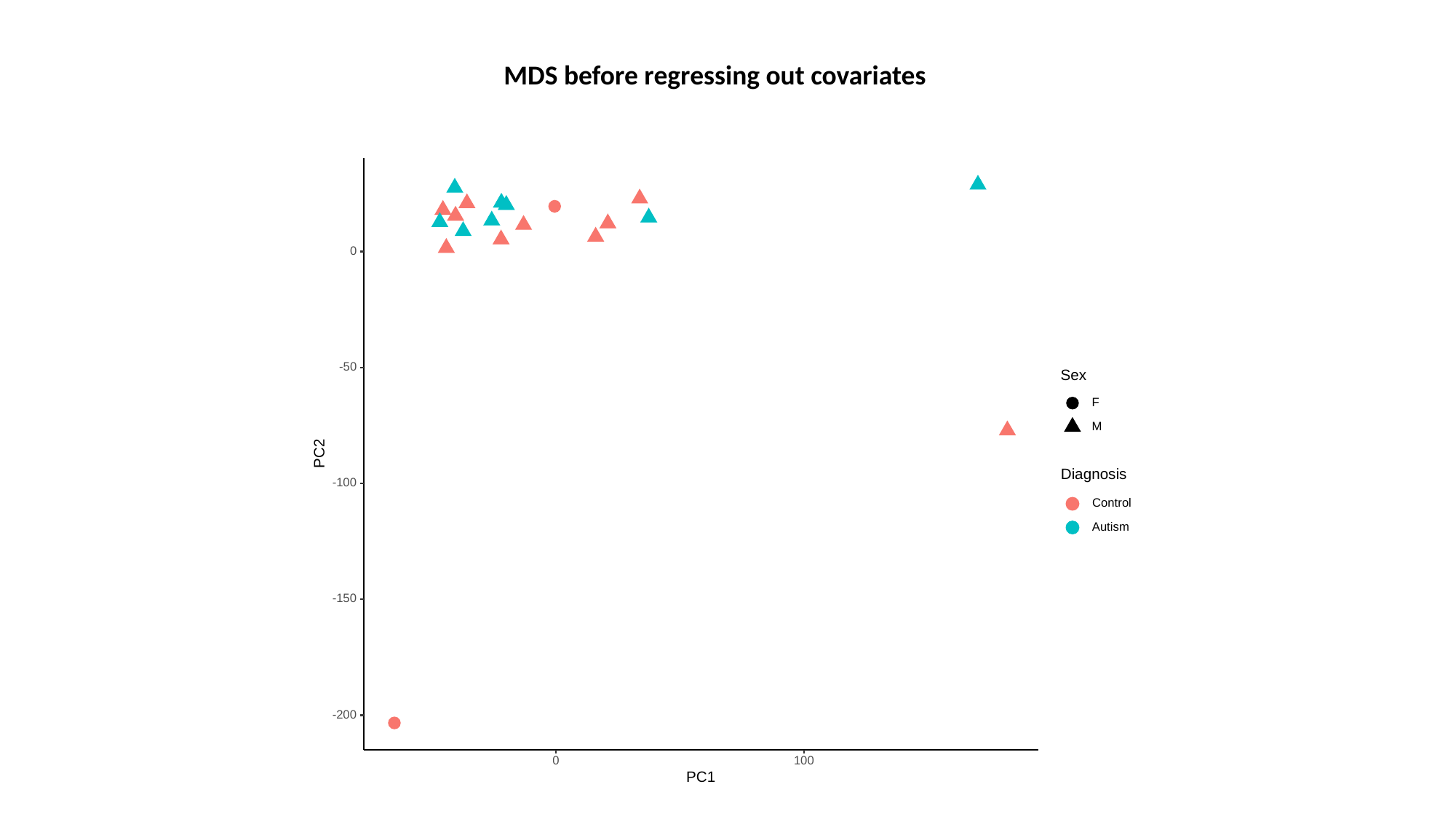

MDS before regressing out covariates

0

-50

Sex

F

M
PC2

Diagnosis
-100

Control

Autism
-150

-200

0
100
PC1